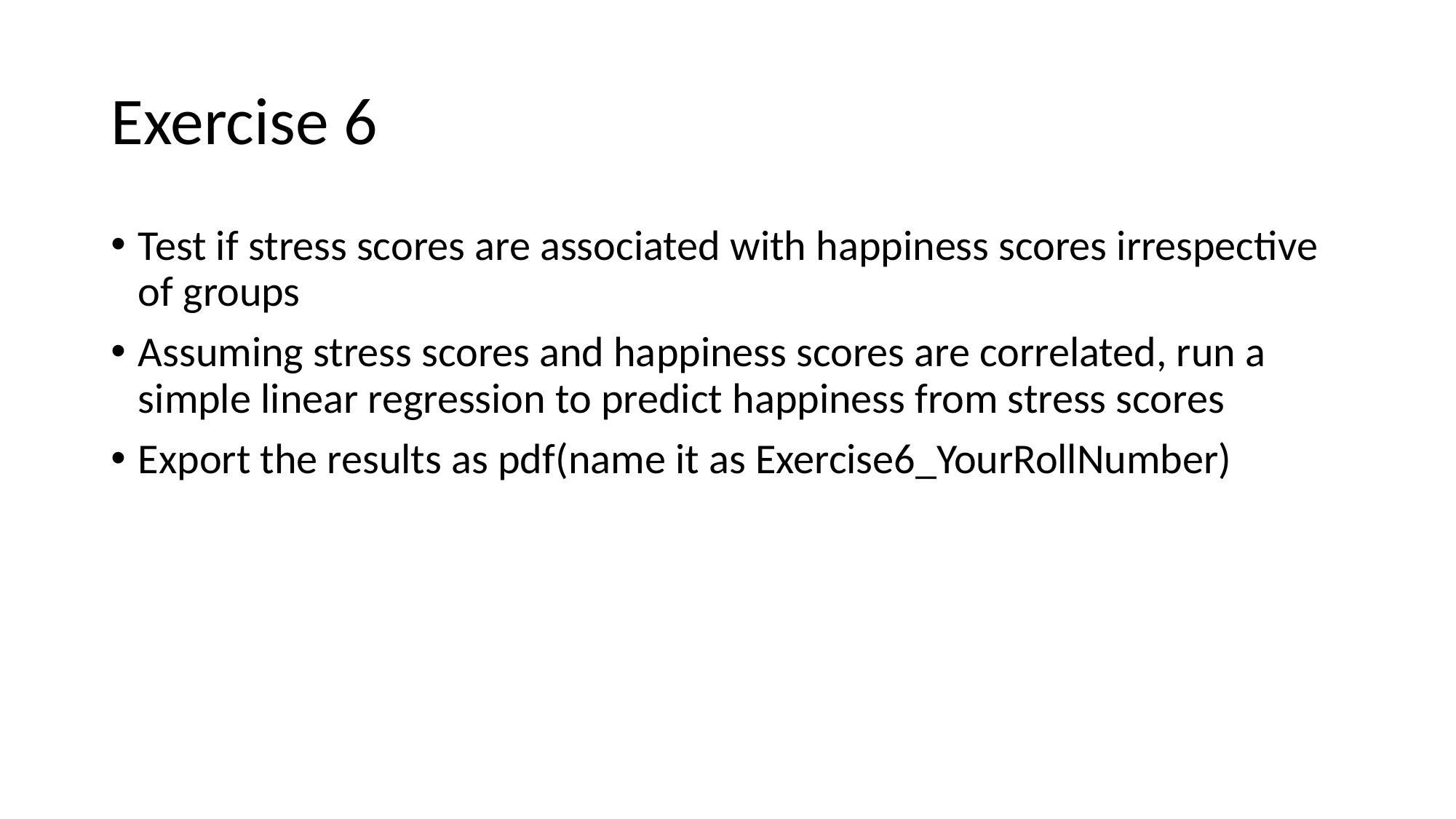

# Exercise 6
Test if stress scores are associated with happiness scores irrespective of groups
Assuming stress scores and happiness scores are correlated, run a simple linear regression to predict happiness from stress scores
Export the results as pdf(name it as Exercise6_YourRollNumber)